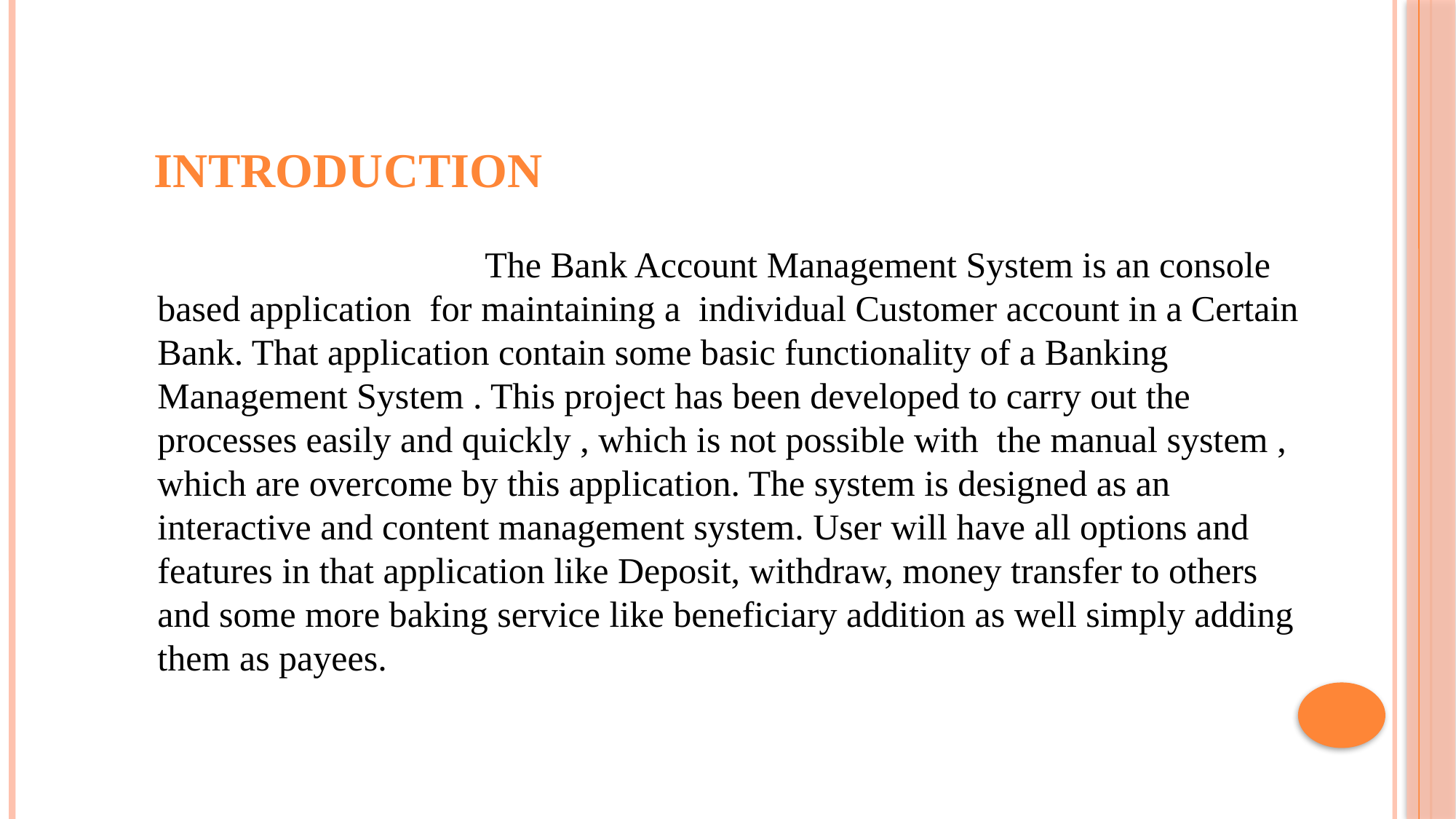

INTRODUCTION
			The Bank Account Management System is an console based application  for maintaining a  individual Customer account in a Certain Bank. That application contain some basic functionality of a Banking  Management System . This project has been developed to carry out the processes easily and quickly , which is not possible with  the manual system , which are overcome by this application. The system is designed as an interactive and content management system. User will have all options and features in that application like Deposit, withdraw, money transfer to others and some more baking service like beneficiary addition as well simply adding them as payees.

.